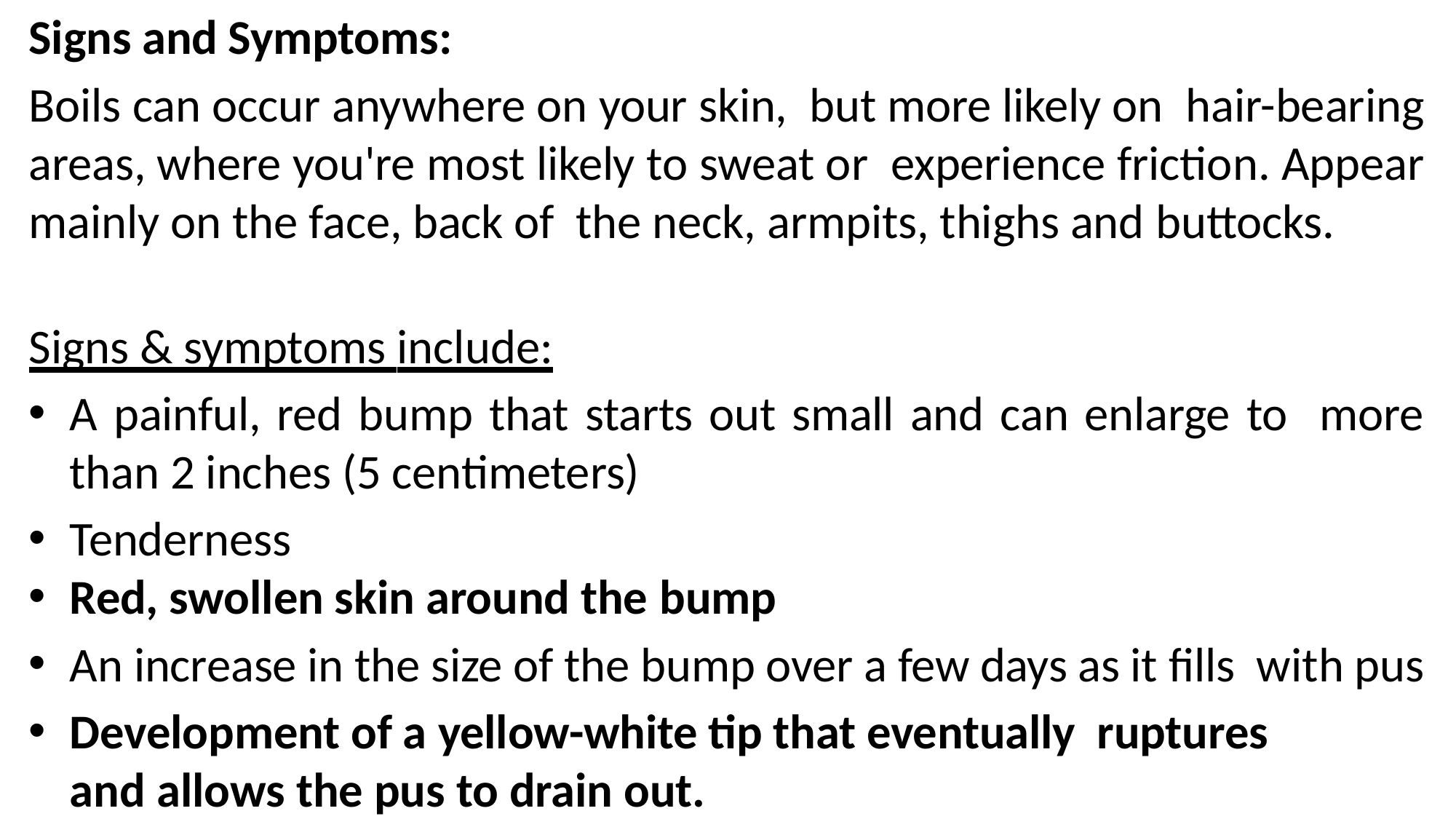

Signs and Symptoms:
Boils can occur anywhere on your skin,  but more likely on  hair-bearing areas, where you're most likely to sweat or  experience friction. Appear mainly on the face, back of  the neck, armpits, thighs and buttocks.

Signs & symptoms include:
A painful, red bump that starts out small and can enlarge to  more than 2 inches (5 centimeters)
Tenderness
Red, swollen skin around the bump
An increase in the size of the bump over a few days as it fills  with pus
Development of a yellow-white tip that eventually  ruptures and allows the pus to drain out.